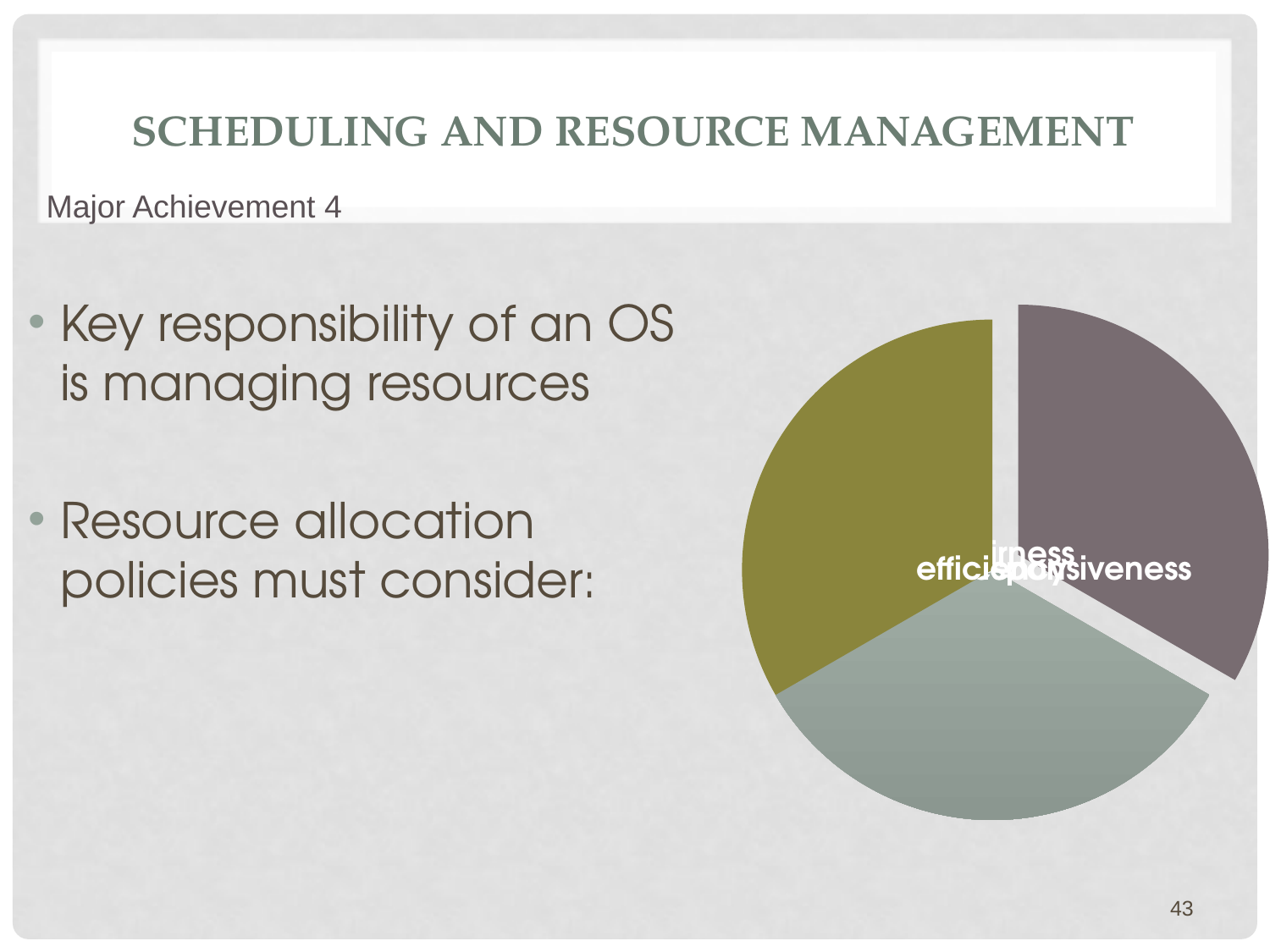

# Scheduling and Resource Management
Major Achievement 4
fairness
differential responsiveness
efficiency
Key responsibility of an OS is managing resources

Resource allocation policies must consider:

43